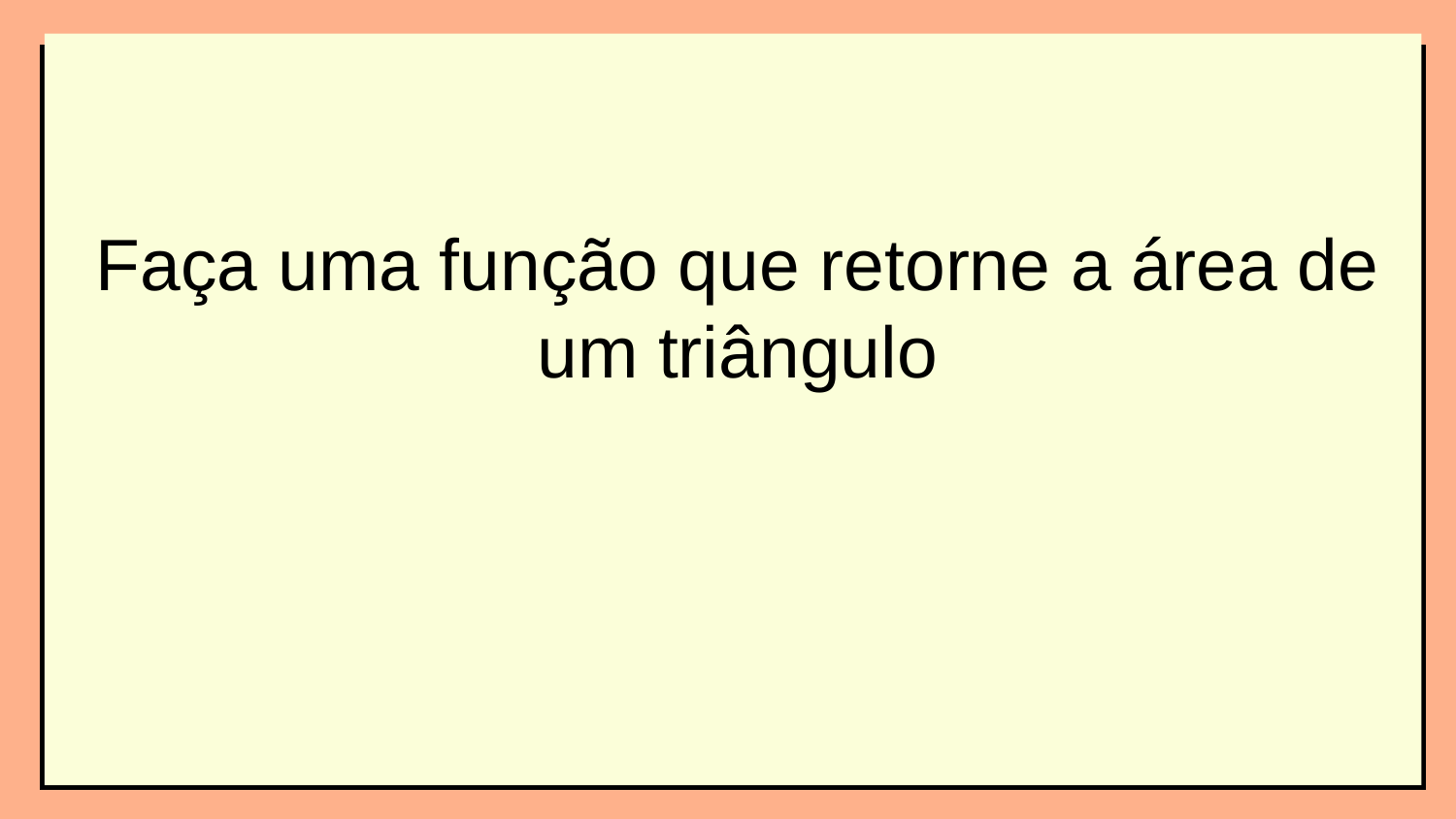

Faça uma função que retorne a área de um triângulo